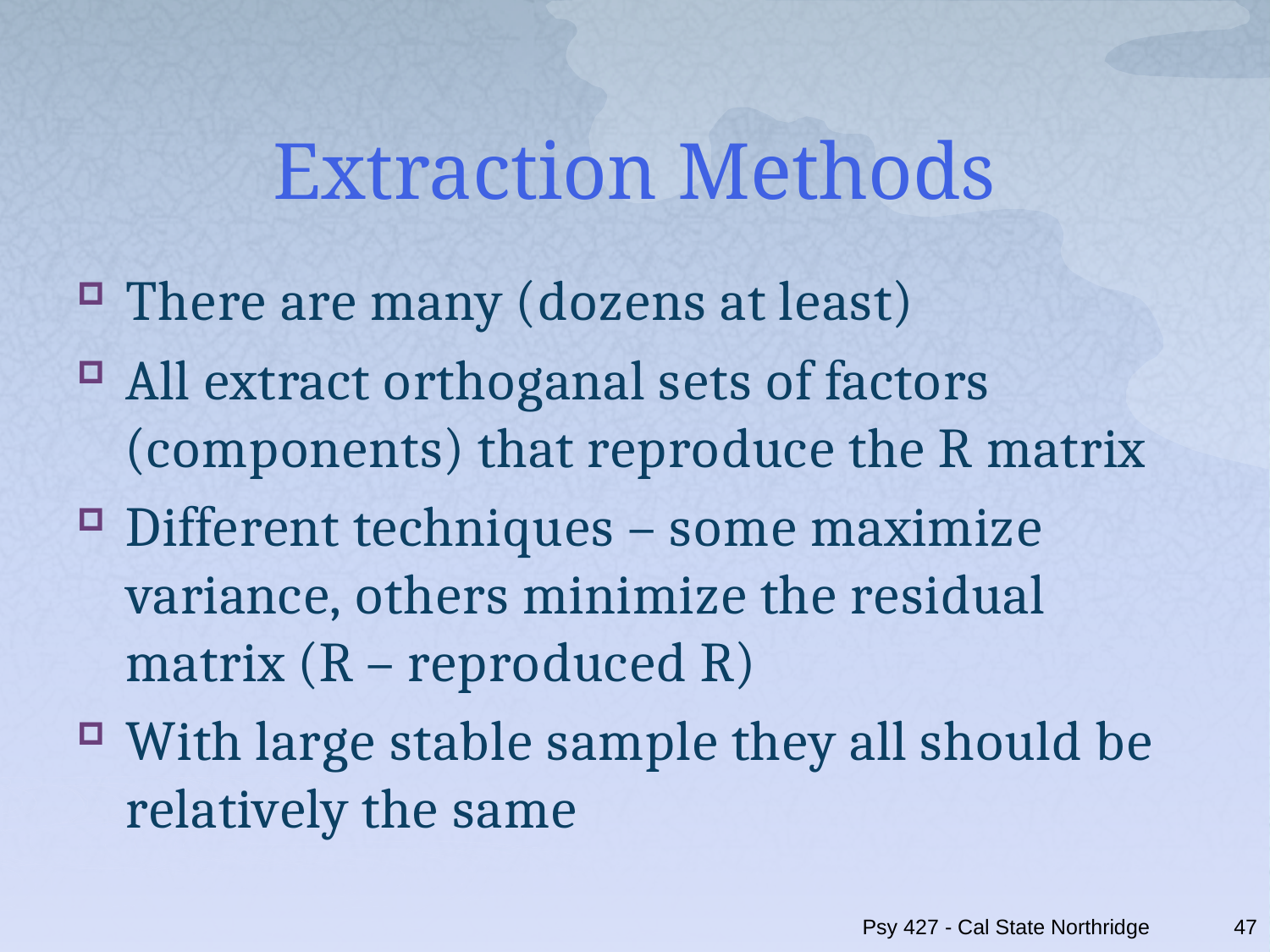

# Extraction Methods
There are many (dozens at least)
All extract orthoganal sets of factors (components) that reproduce the R matrix
Different techniques – some maximize variance, others minimize the residual matrix (R – reproduced R)
With large stable sample they all should be relatively the same
Psy 427 - Cal State Northridge
47